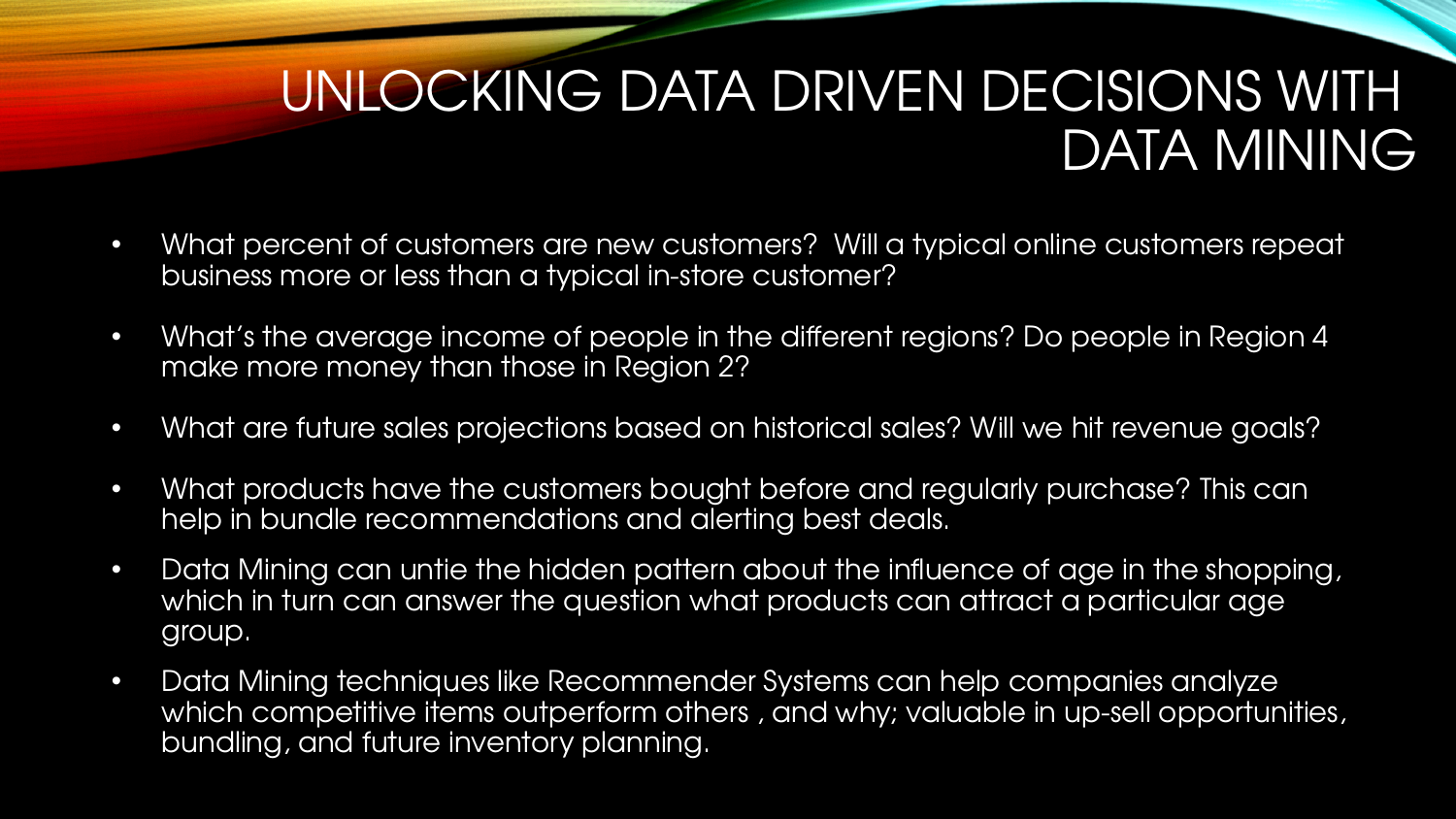

# UNLOCKING DATA DRIVEN DECISIONS WITH
DATA MINING

What percent of customers are new customers?  Will a typical online customers repeat business more or less than a typical in-store customer?

What’s the average income of people in the different regions? Do people in Region 4 make more money than those in Region 2?

What are future sales projections based on historical sales? Will we hit revenue goals?

What products have the customers bought before and regularly purchase? This can help in bundle recommendations and alerting best deals.
Data Mining can untie the hidden pattern about the influence of age in the shopping, which in turn can answer the question what products can attract a particular age group.
Data Mining techniques like Recommender Systems can help companies analyze which competitive items outperform others , and why; valuable in up-sell opportunities, bundling, and future inventory planning.